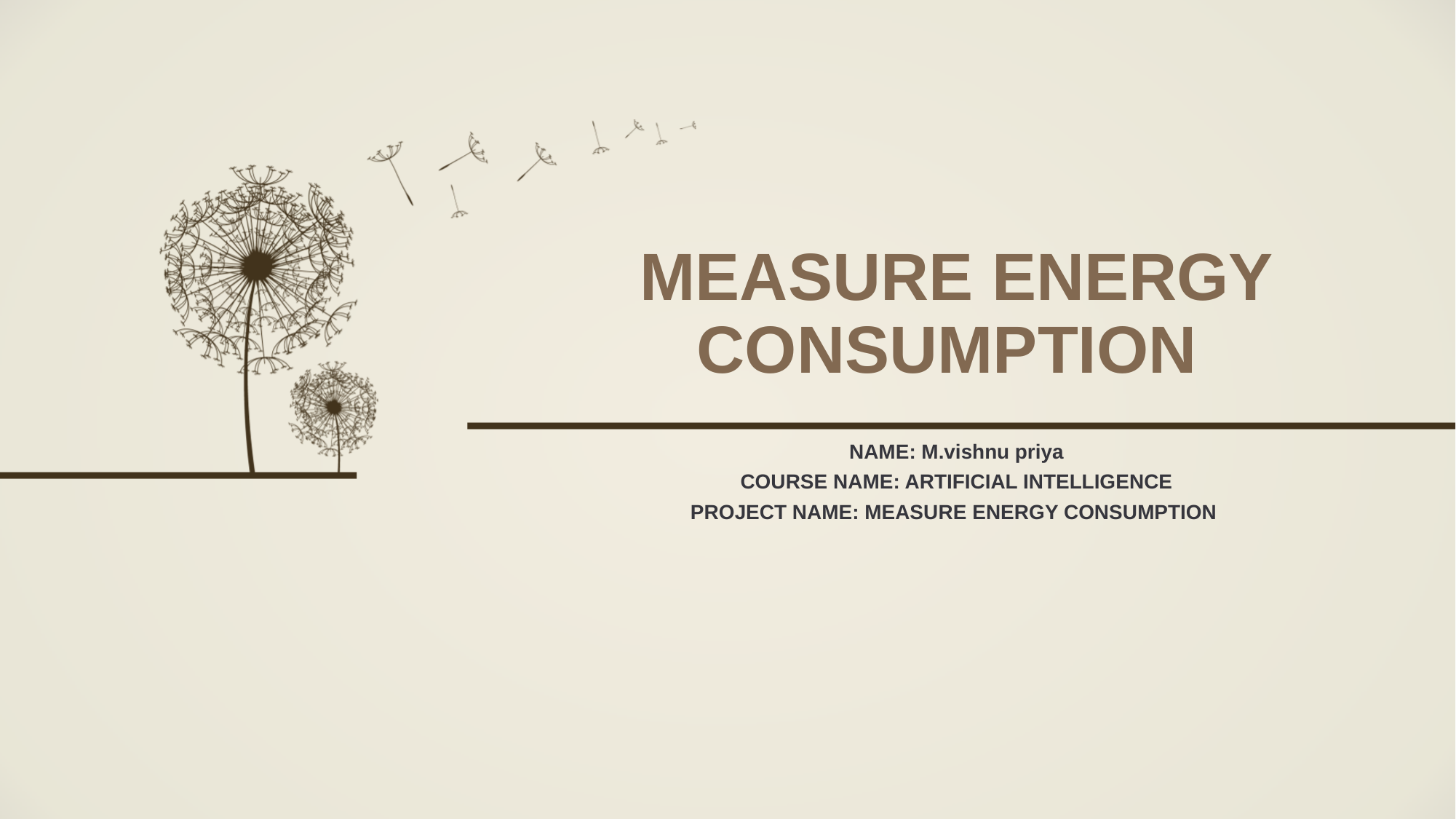

# MEASURE ENERGY CONSUMPTION
NAME: M.vishnu priya
COURSE NAME: ARTIFICIAL INTELLIGENCE
PROJECT NAME: MEASURE ENERGY CONSUMPTION